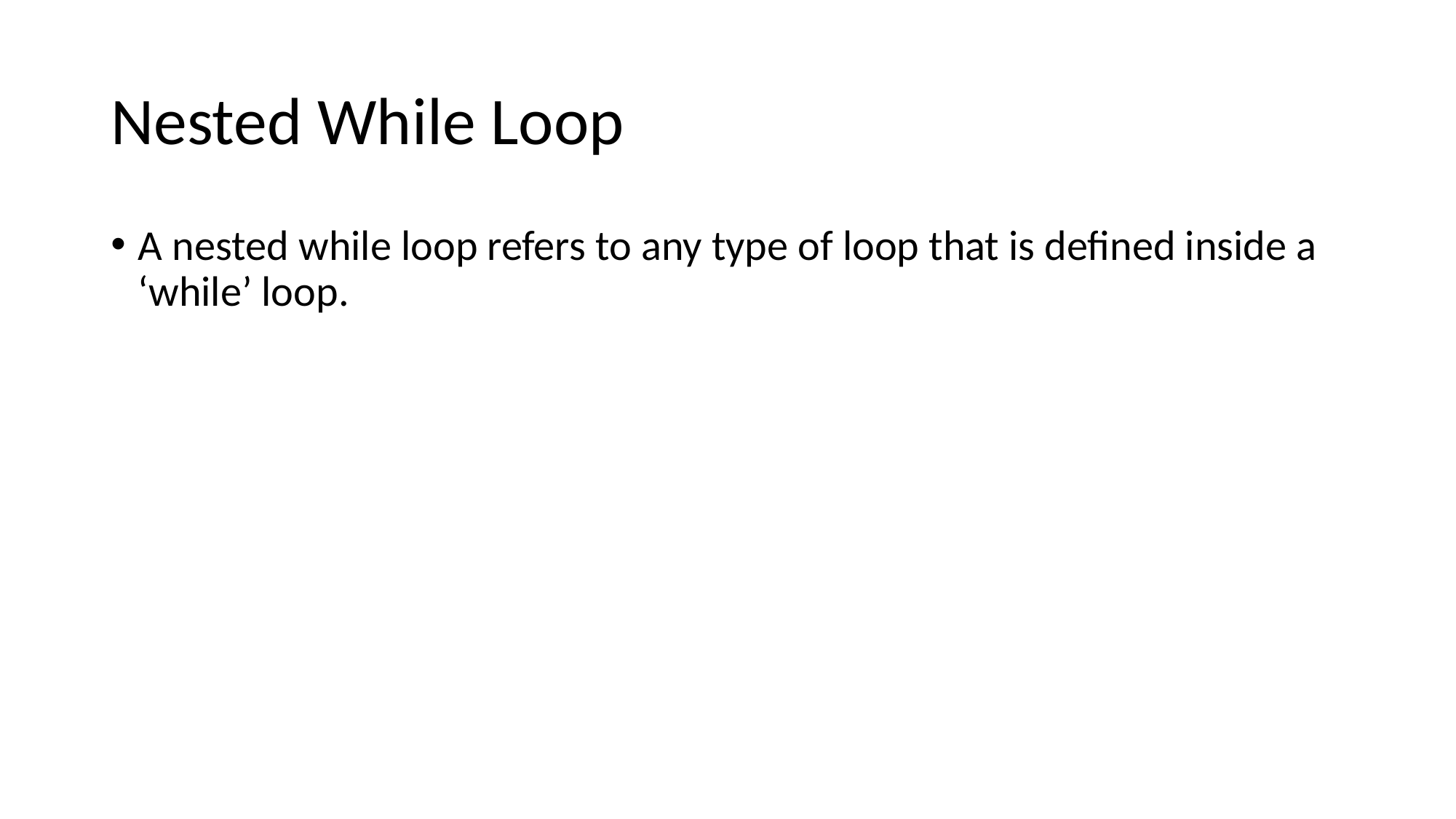

# Nested While Loop
A nested while loop refers to any type of loop that is defined inside a ‘while’ loop.